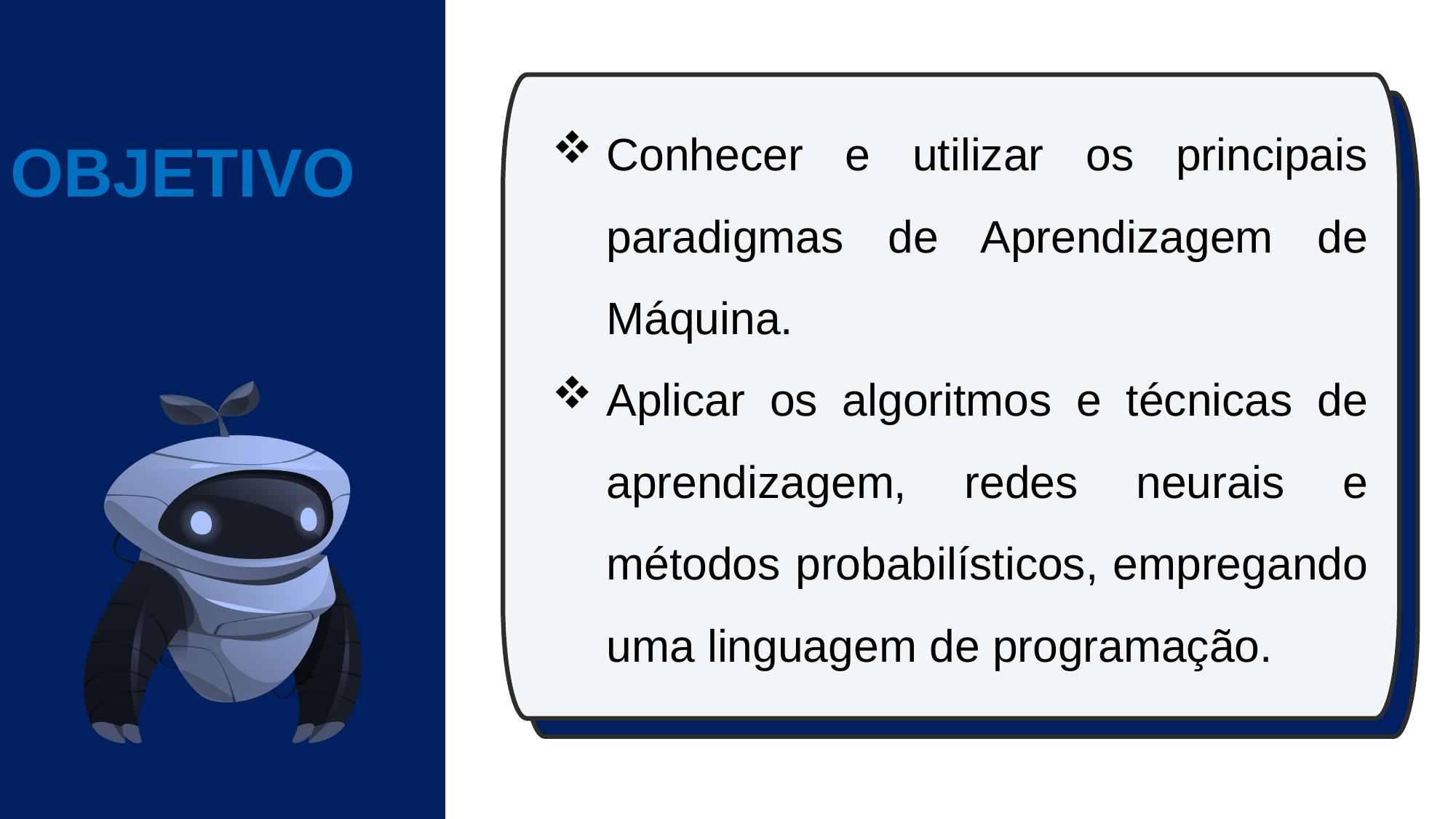

Conhecer e utilizar os principais paradigmas de Aprendizagem de Máquina.
Aplicar os algoritmos e técnicas de aprendizagem, redes neurais e métodos probabilísticos, empregando uma linguagem de programação.
OBJETIVO